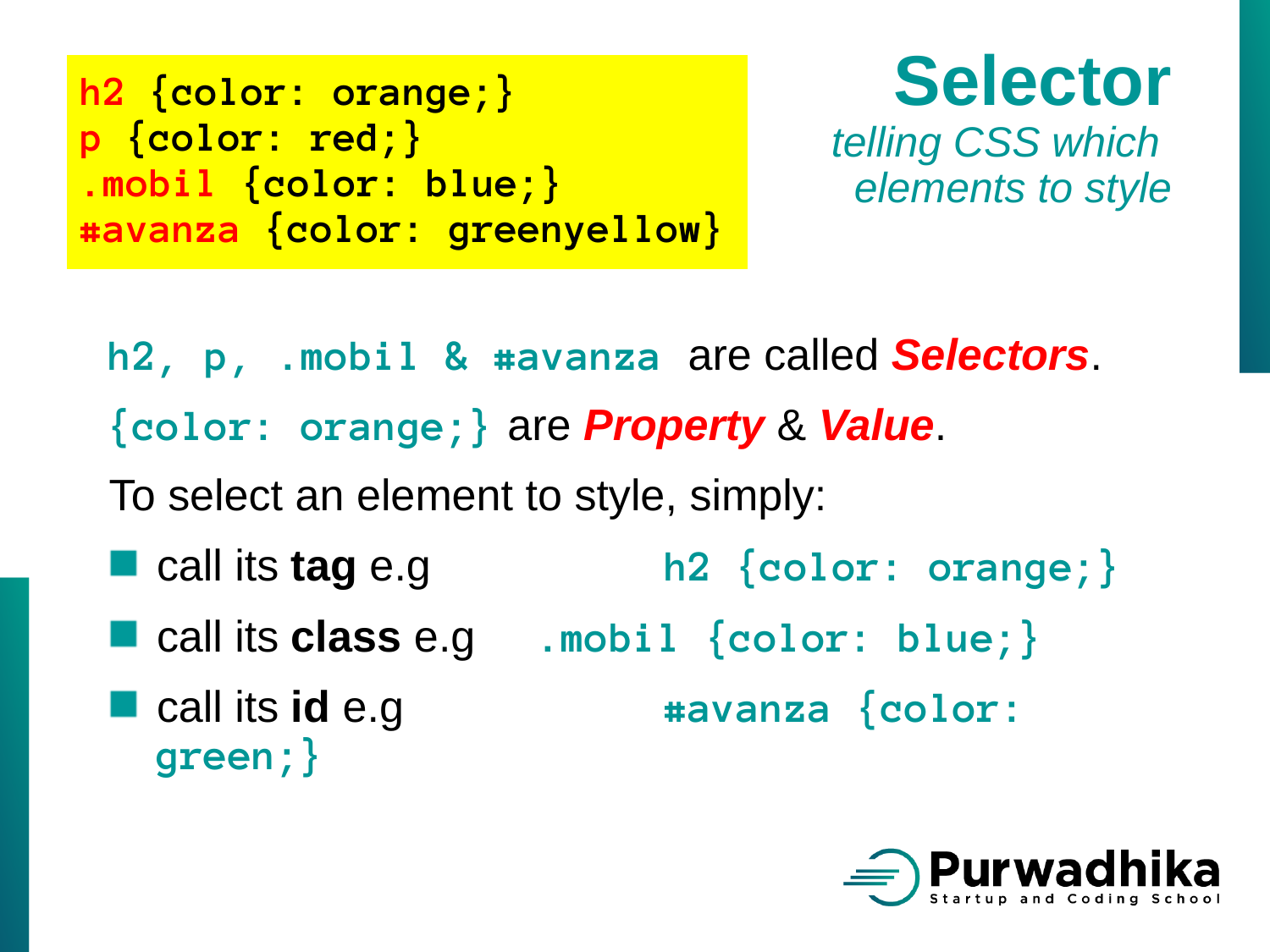

Selector
telling CSS which
elements to style

h2 {color: orange;}
p {color: red;}
.mobil {color: blue;}
#avanza {color: greenyellow}

h2, p, .mobil & #avanza are called Selectors.

{color: orange;} are Property & Value.

To select an element to style, simply:

call its tag e.g 		h2 {color: orange;}

call its class e.g 	.mobil {color: blue;}

call its id e.g 		#avanza {color: green;}